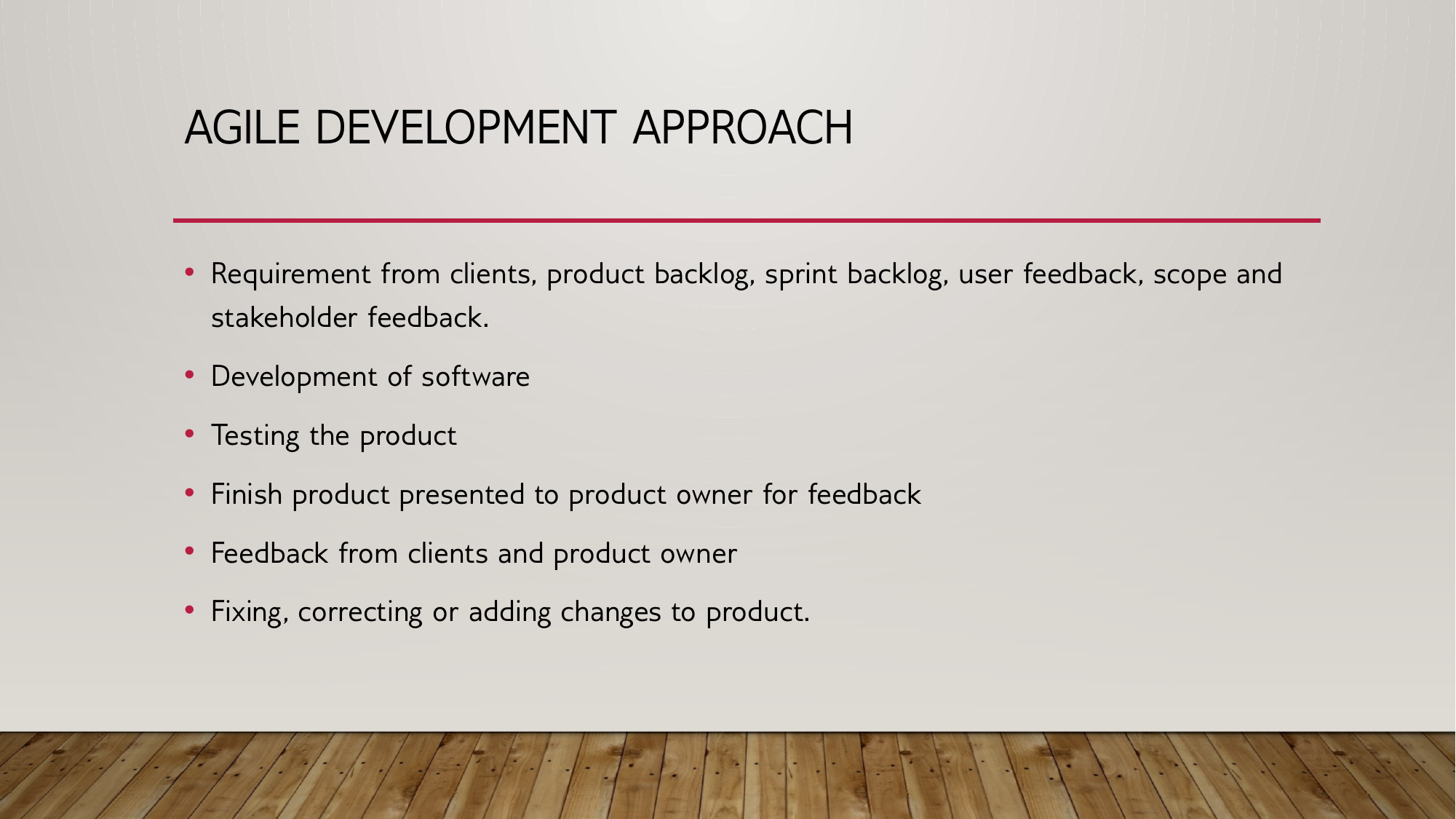

# Agile Development Approach
Requirement from clients, product backlog, sprint backlog, user feedback, scope and stakeholder feedback.
Development of software
Testing the product
Finish product presented to product owner for feedback
Feedback from clients and product owner
Fixing, correcting or adding changes to product.